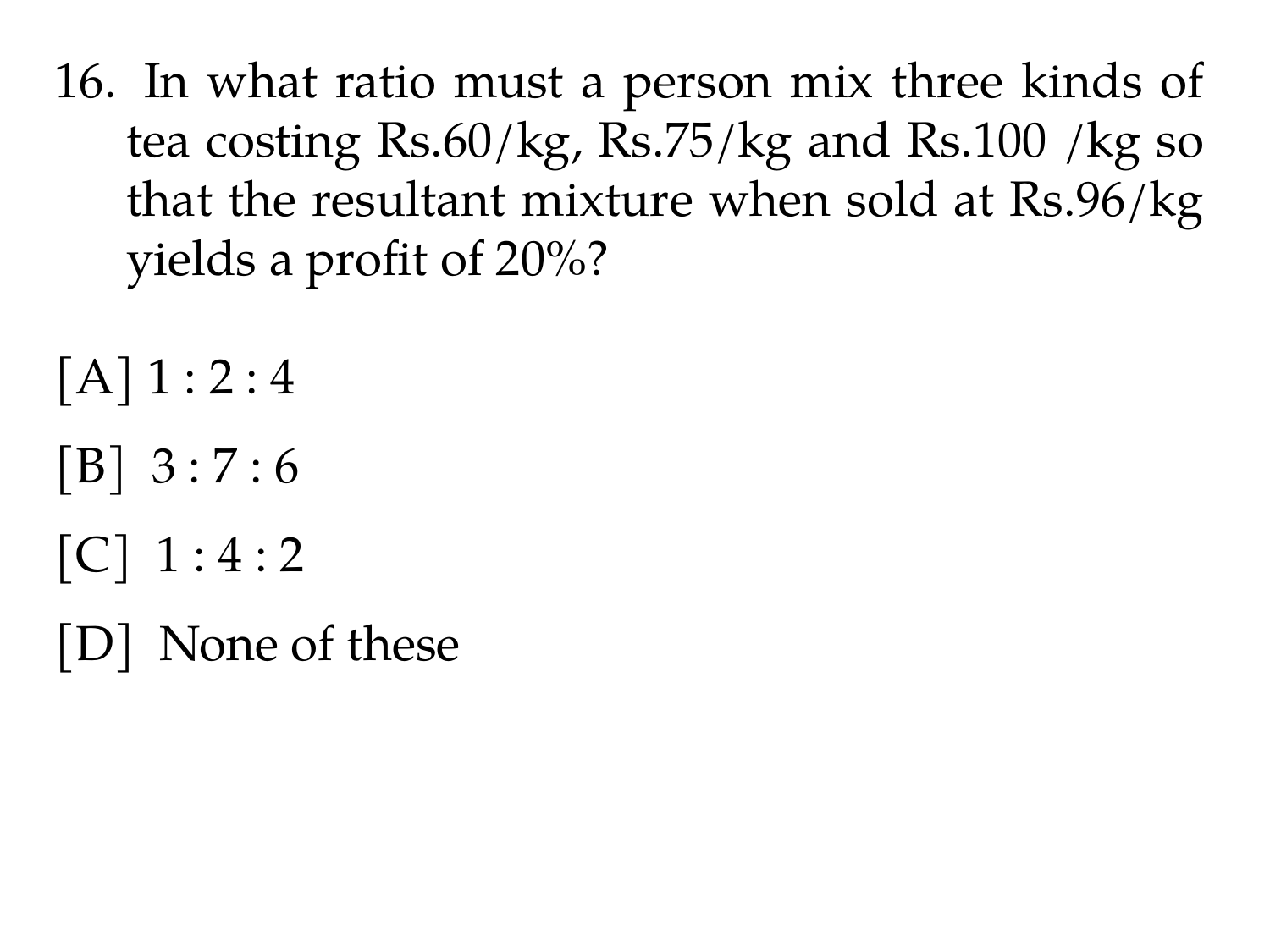

In what ratio must a person mix three kinds of tea costing Rs.60/kg, Rs.75/kg and Rs.100 /kg so that the resultant mixture when sold at Rs.96/kg yields a profit of 20%?

[A] 1 : 2 : 4
[B]  3 : 7 : 6
[C]  1 : 4 : 2
[D]  None of these